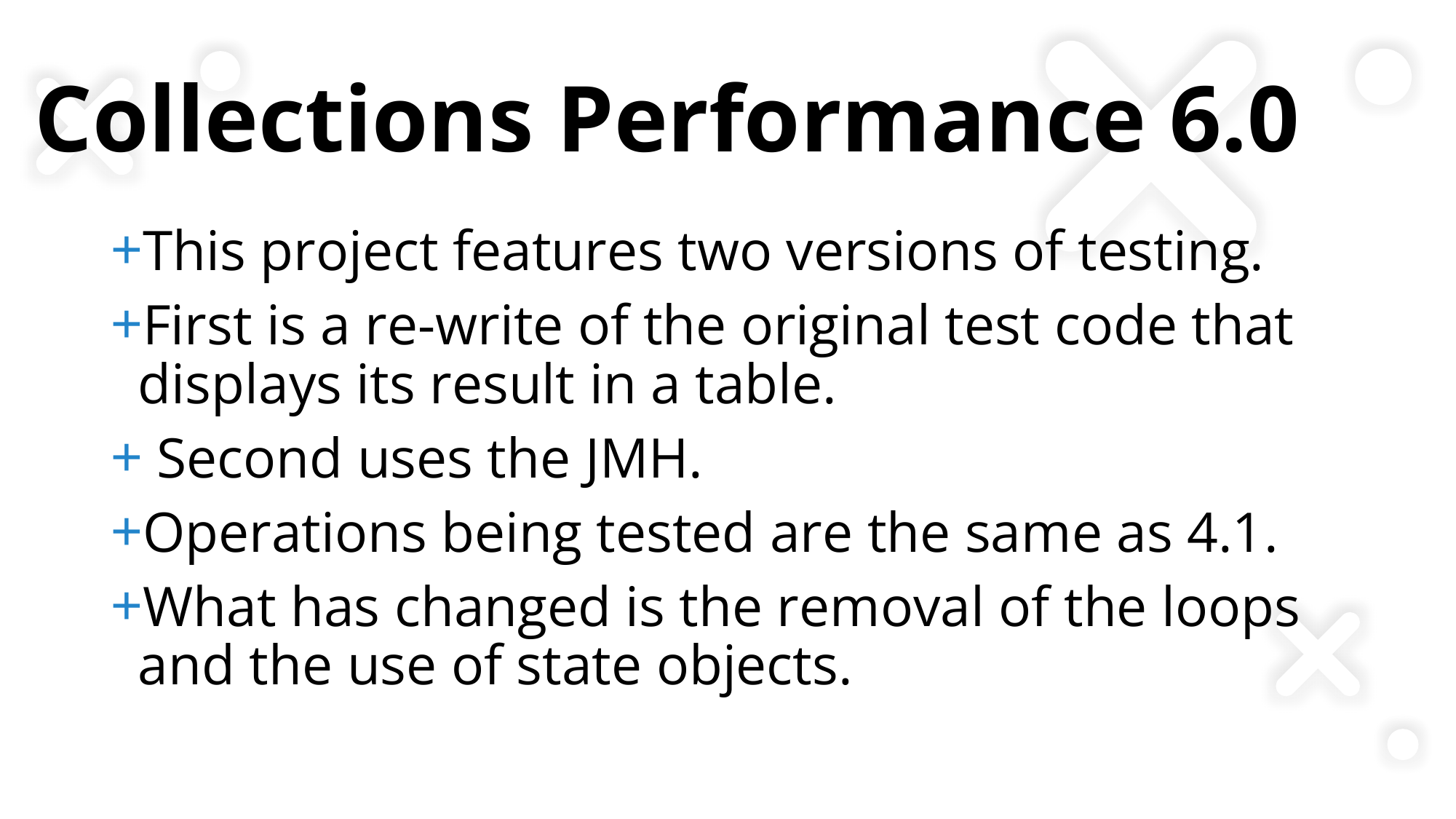

# Collections Performance 6.0
This project features two versions of testing.
First is a re-write of the original test code that displays its result in a table.
 Second uses the JMH.
Operations being tested are the same as 4.1.
What has changed is the removal of the loops and the use of state objects.